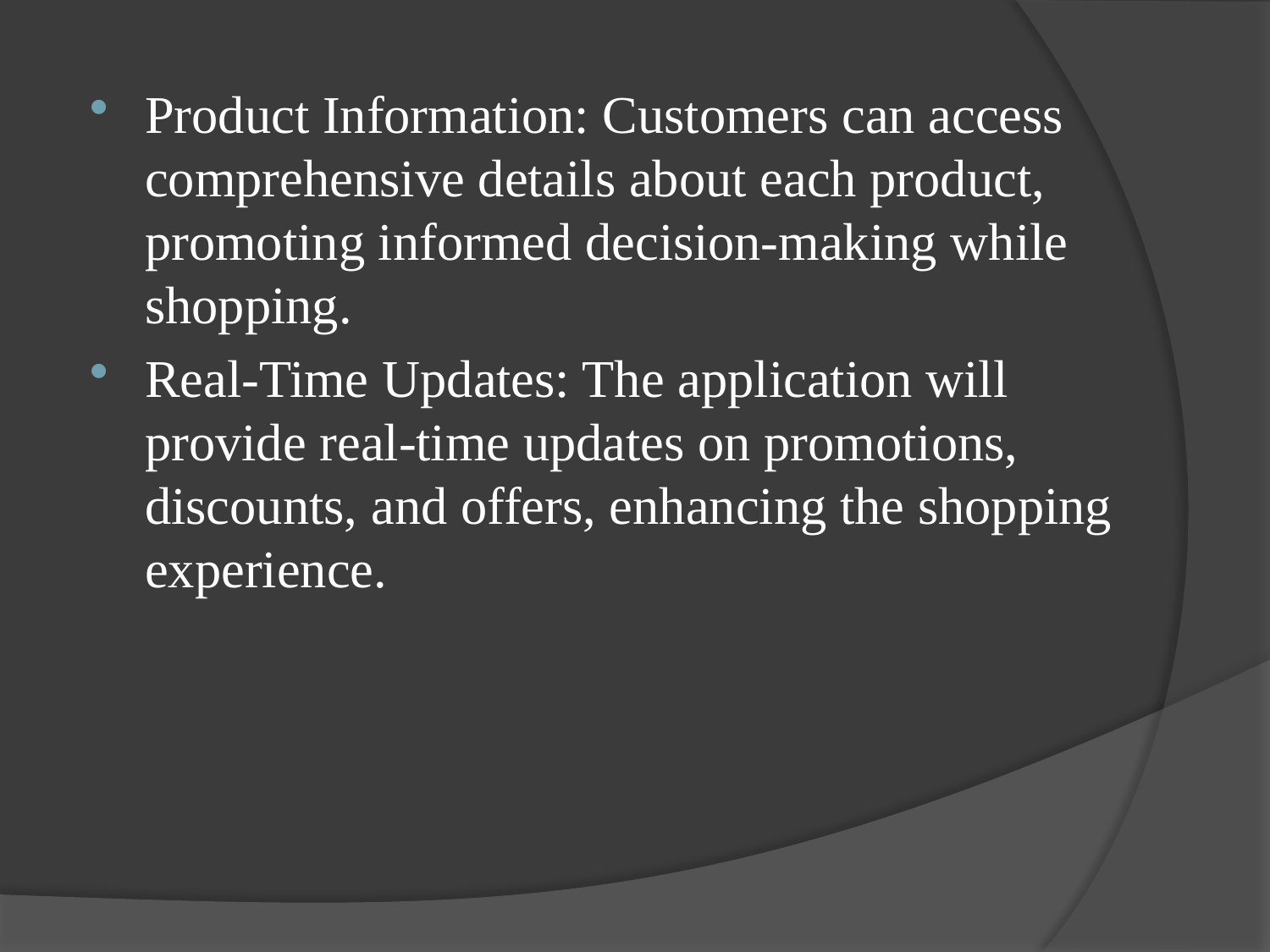

Product Information: Customers can access comprehensive details about each product, promoting informed decision-making while shopping.
Real-Time Updates: The application will provide real-time updates on promotions, discounts, and offers, enhancing the shopping experience.